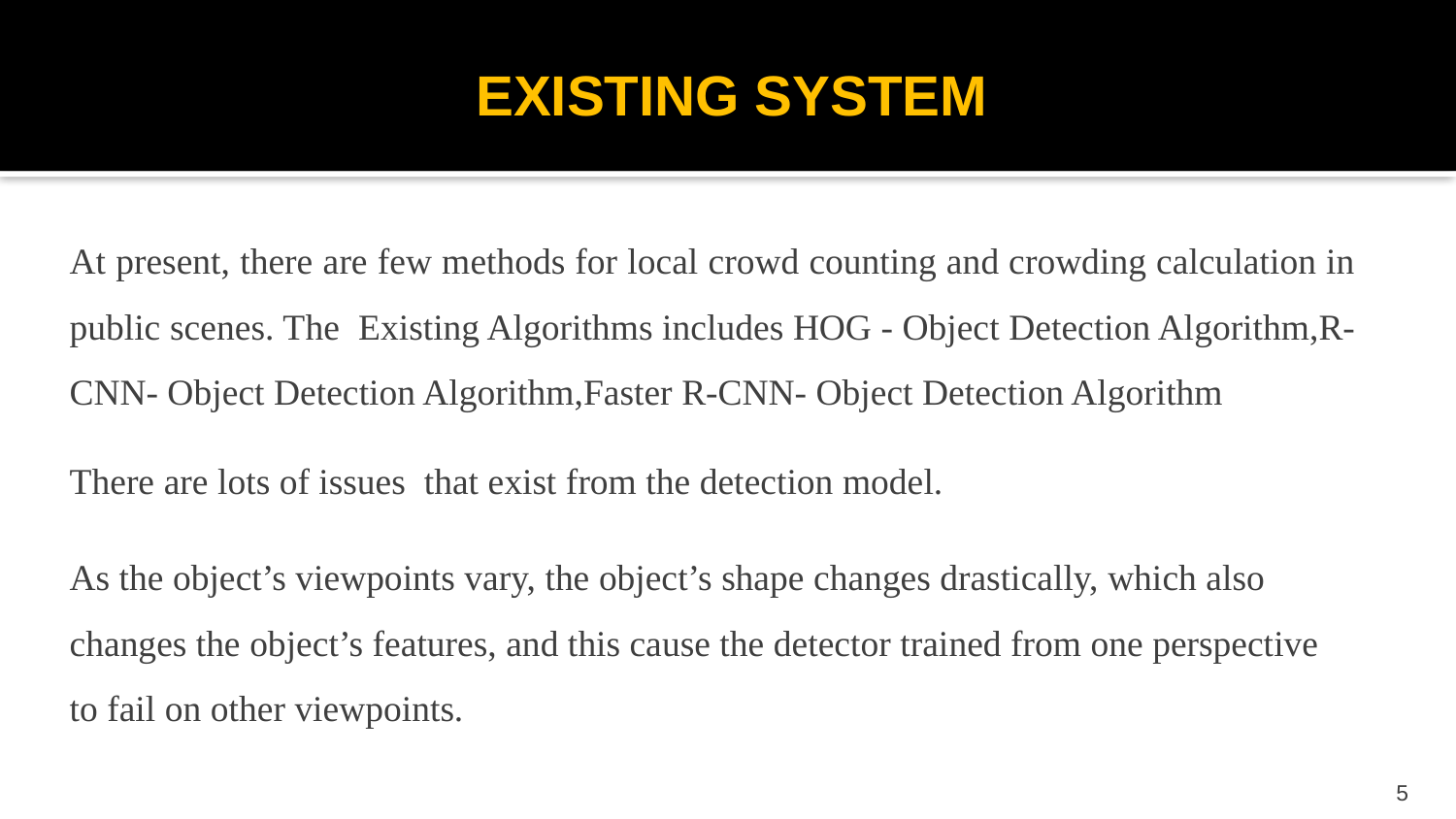

EXISTING SYSTEM
At present, there are few methods for local crowd counting and crowding calculation in public scenes. The  Existing Algorithms includes HOG - Object Detection Algorithm,R-CNN- Object Detection Algorithm,Faster R-CNN- Object Detection Algorithm
There are lots of issues  that exist from the detection model.
As the object’s viewpoints vary, the object’s shape changes drastically, which also changes the object’s features, and this cause the detector trained from one perspective to fail on other viewpoints.

5